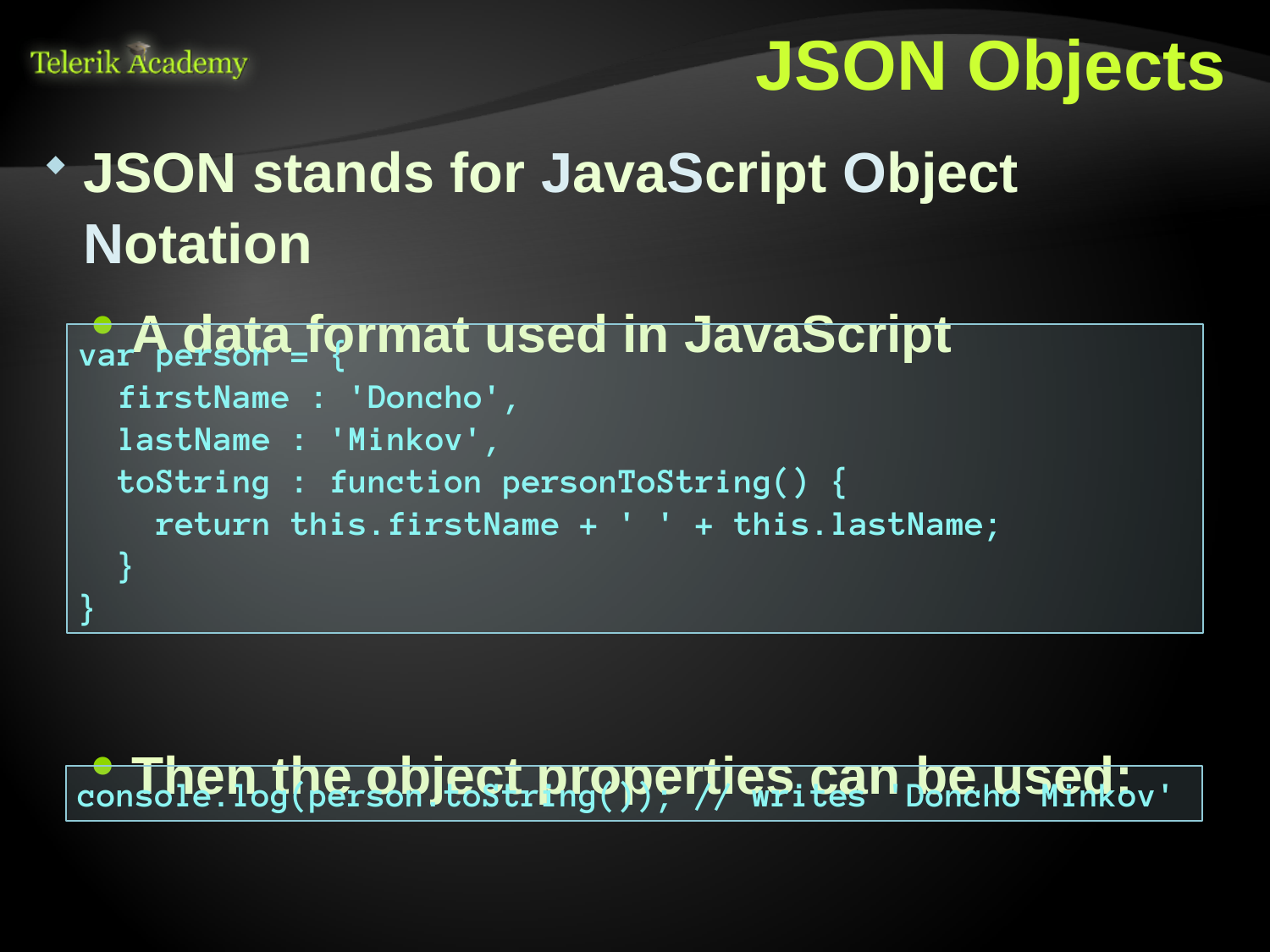

# JSON Objects
JSON stands for JavaScript Object Notation
A data format used in JavaScript

Then the object properties can be used:
var person = {
  firstName : 'Doncho',
  lastName : 'Minkov',
  toString : function personToString() {
    return this.firstName + ' ' + this.lastName;
  }
}
console.log(person.toString()); // writes 'Doncho Minkov'